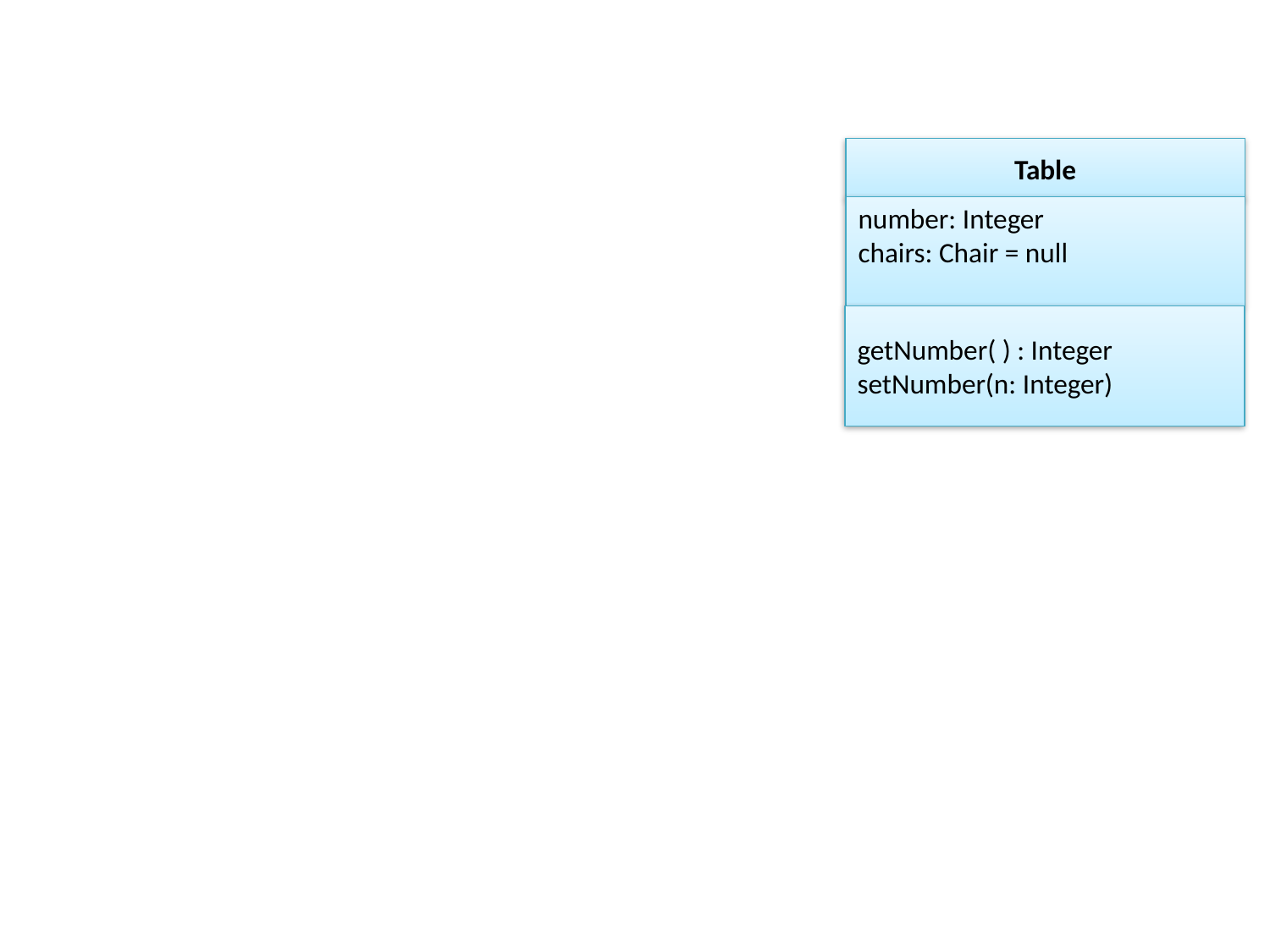

Table
number: Integer
chairs: Chair = null
getNumber( ) : Integer
setNumber(n: Integer)